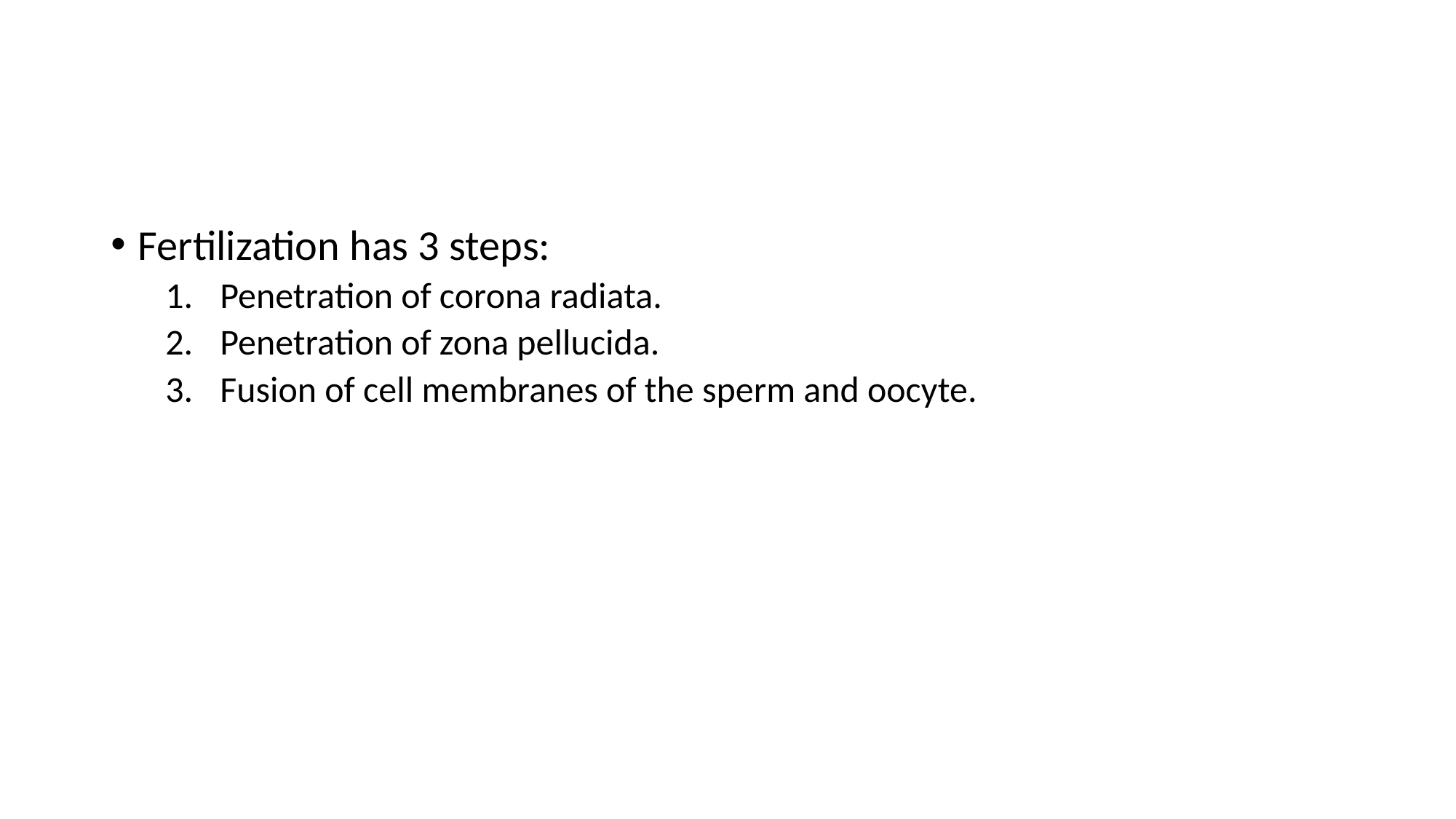

Fertilization has 3 steps:
Penetration of corona radiata.
Penetration of zona pellucida.
Fusion of cell membranes of the sperm and oocyte.